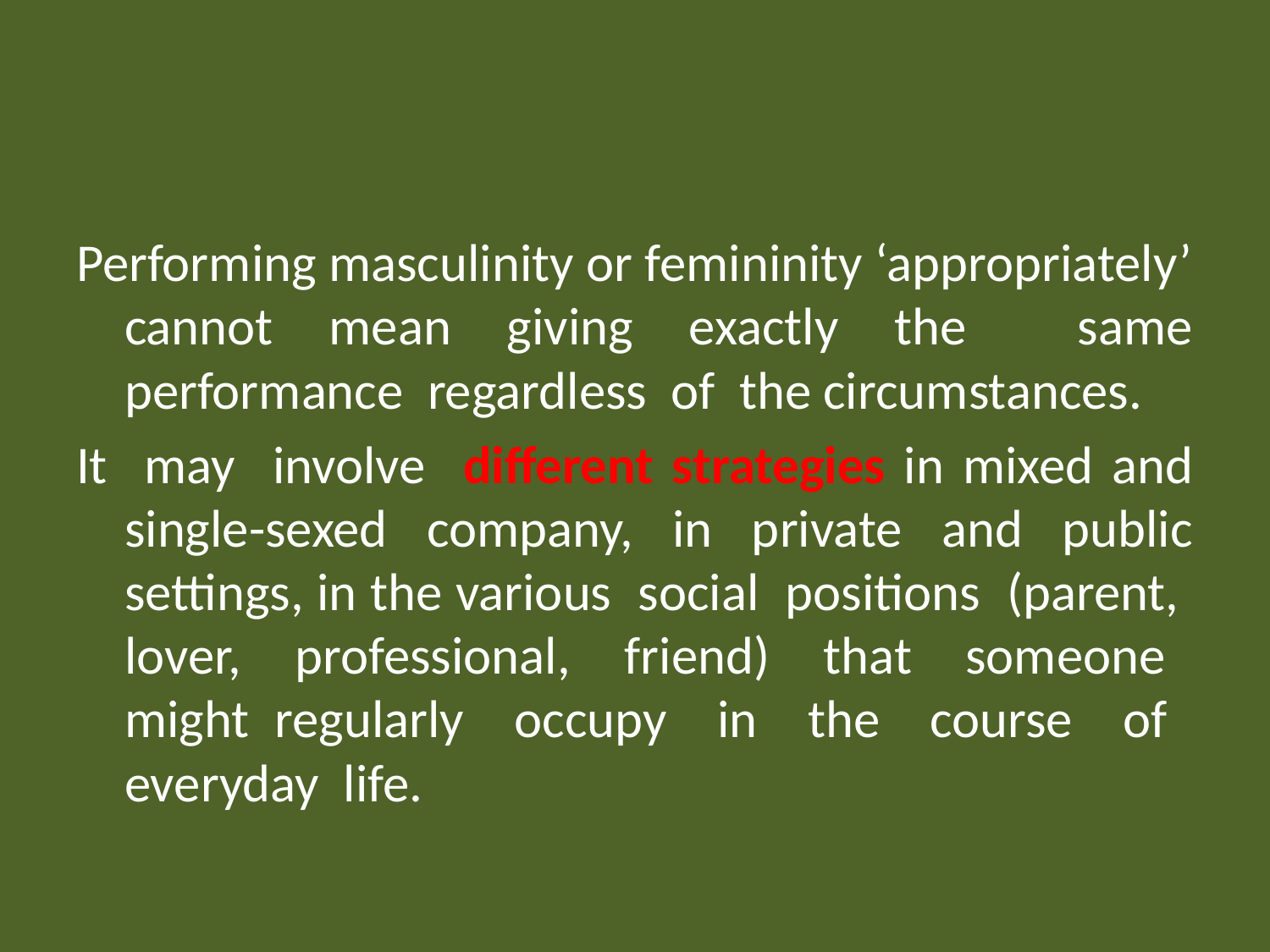

#
Performing masculinity or femininity ‘appropriately’ cannot mean giving exactly the  same performance  regardless  of  the circumstances.
It  may  involve  different strategies in mixed and single-sexed company, in private and public settings, in the various  social  positions  (parent,  lover,  professional,  friend)  that  someone  might regularly  occupy  in  the  course  of  everyday  life.